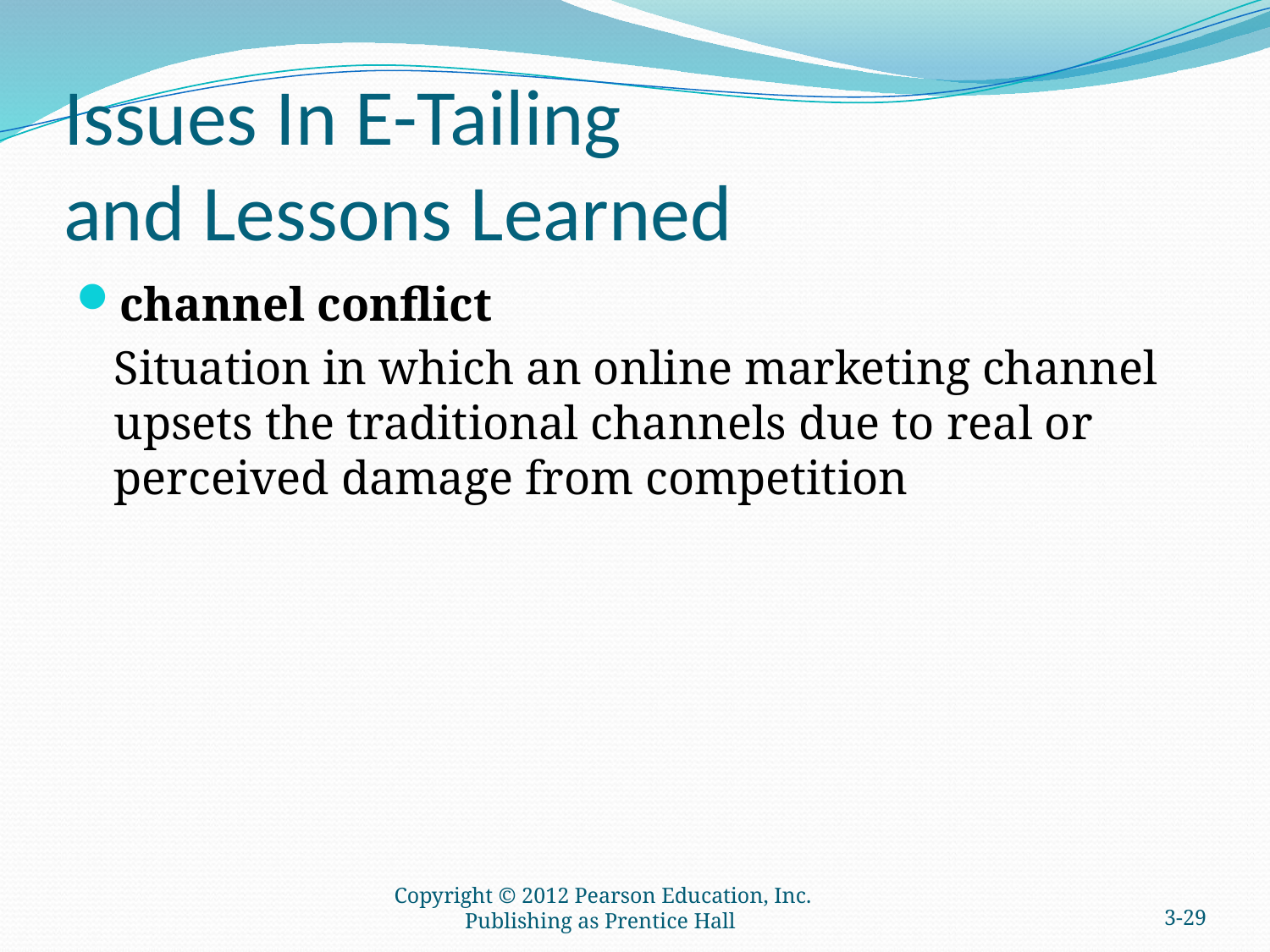

# Issues In E-Tailing and Lessons Learned
channel conflict
	Situation in which an online marketing channel upsets the traditional channels due to real or perceived damage from competition
Copyright © 2012 Pearson Education, Inc. Publishing as Prentice Hall
3-29